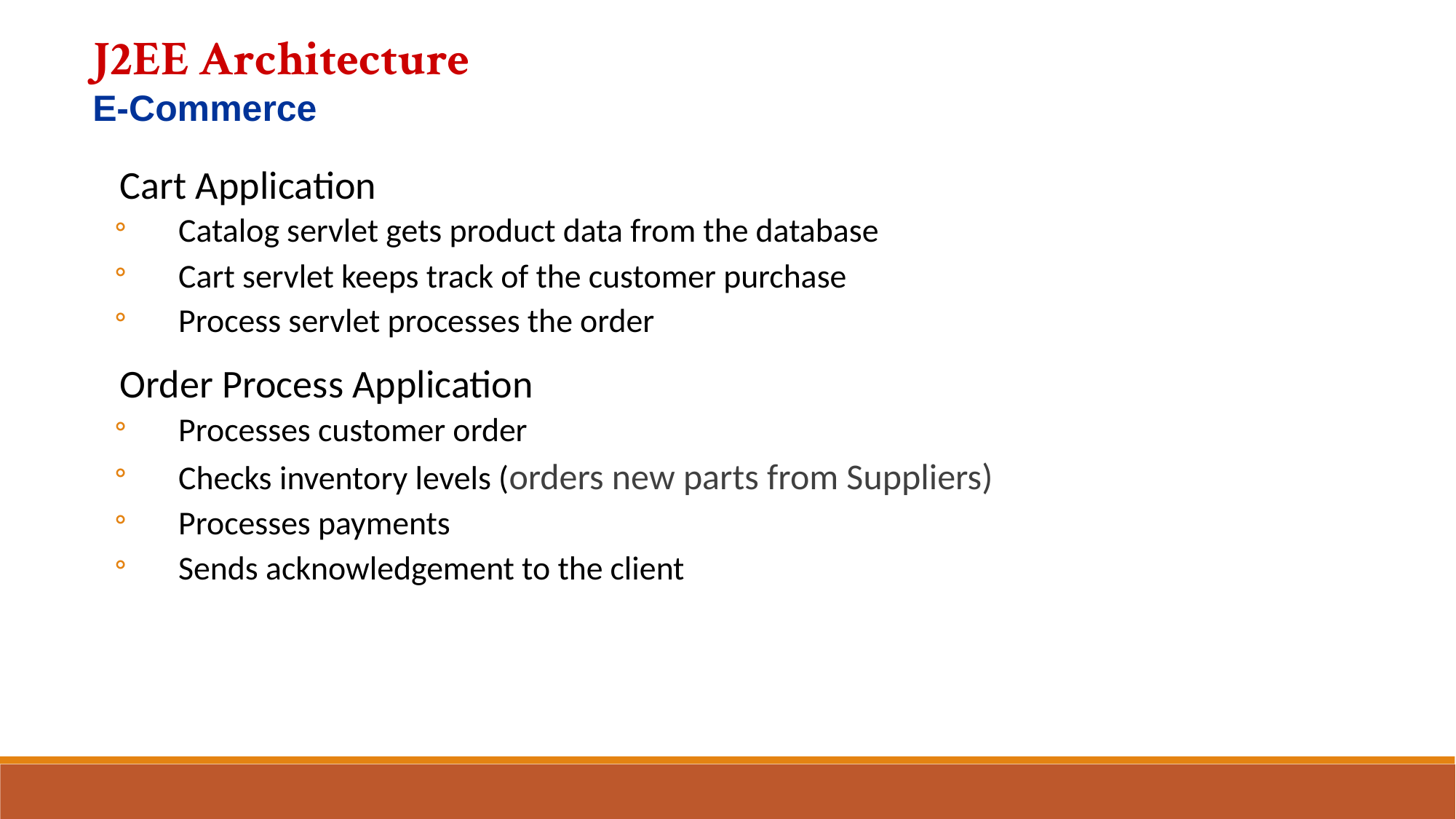

J2EE Architecture
E-Commerce
Cart Application
Catalog servlet gets product data from the database
Cart servlet keeps track of the customer purchase
Process servlet processes the order
Order Process Application
Processes customer order
Checks inventory levels (orders new parts from Suppliers)
Processes payments
Sends acknowledgement to the client